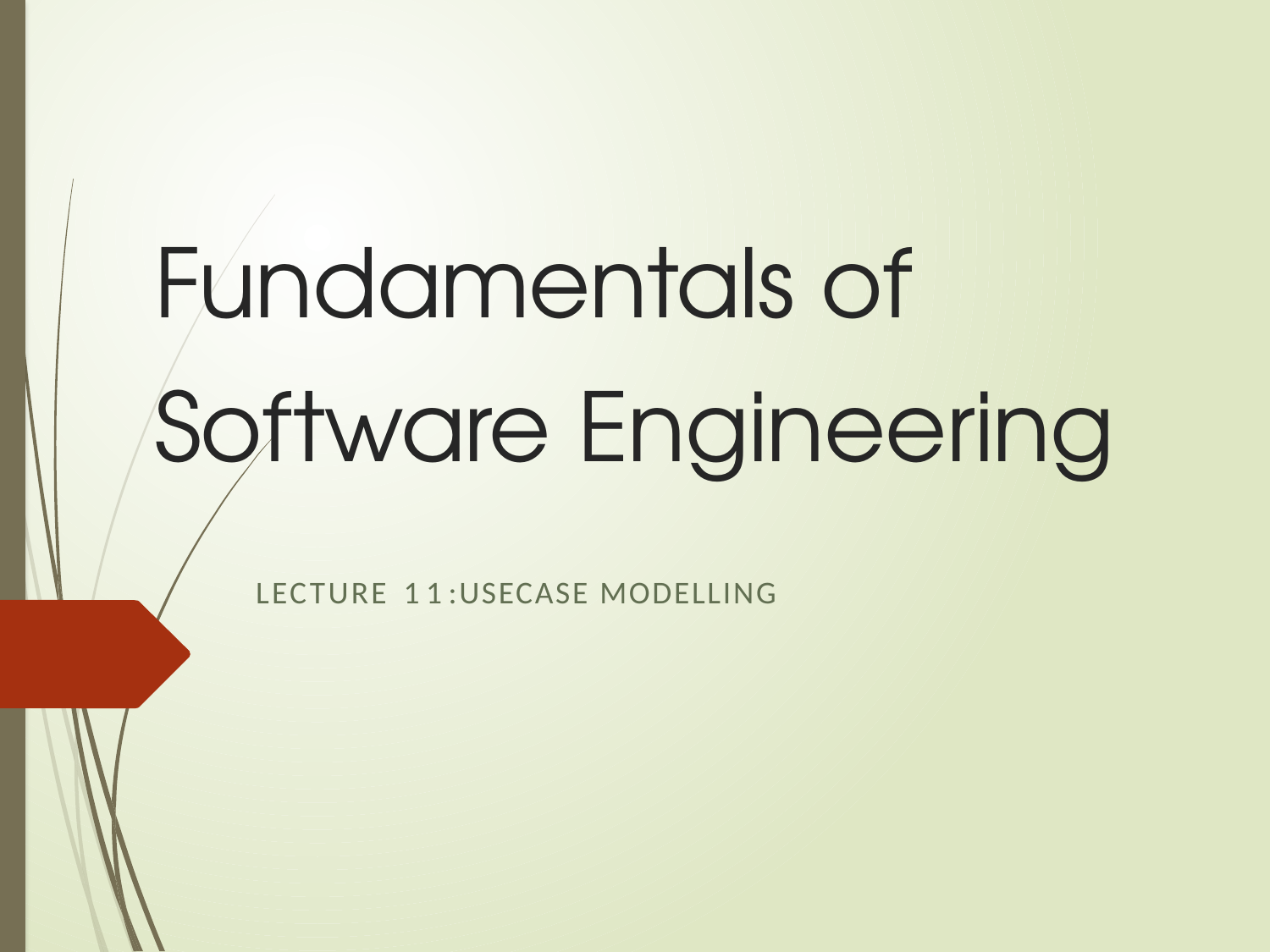

# Fundamentals of  Software Engineering
LECTURE 11:USECASE MODELLING